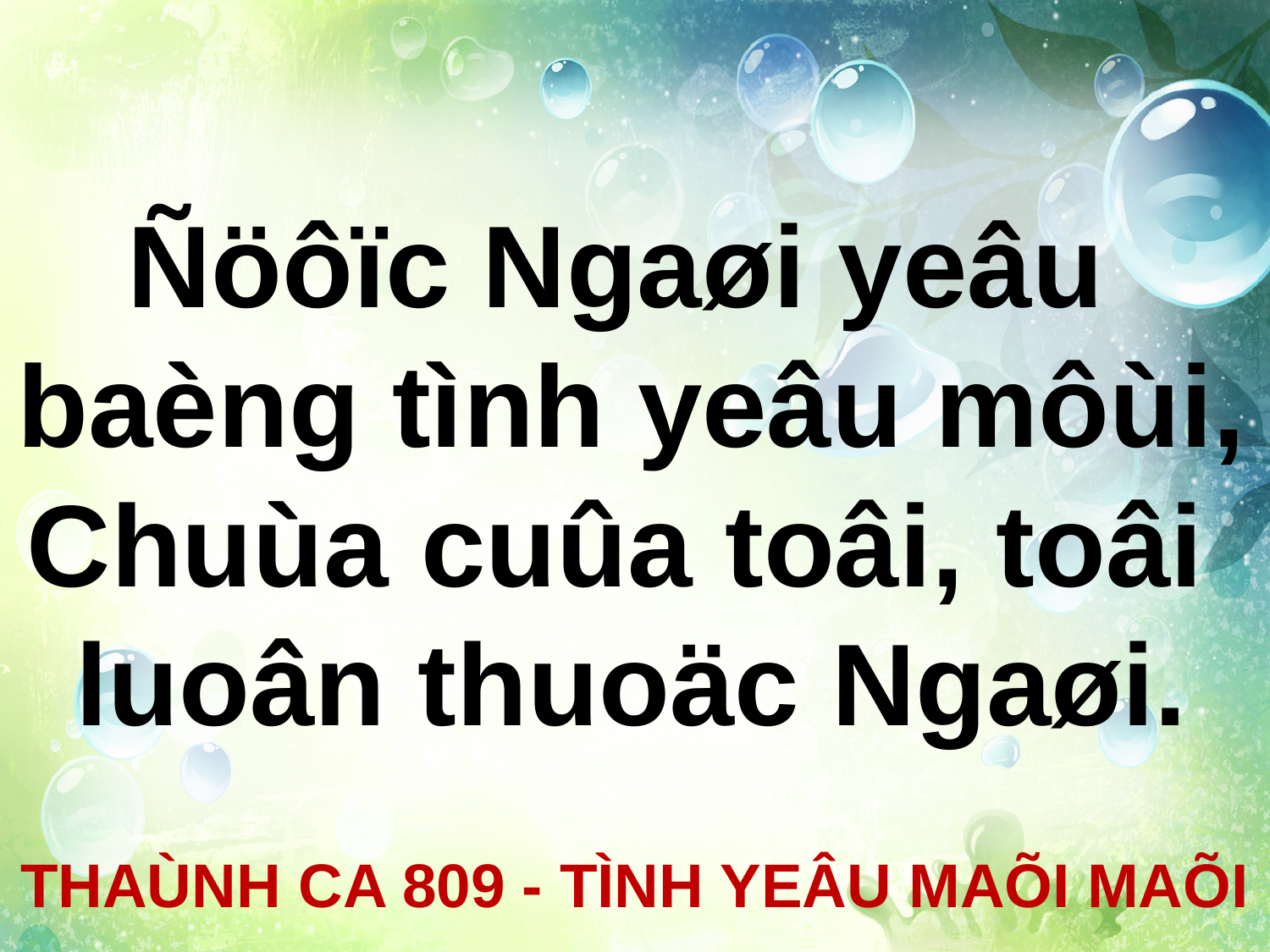

Ñöôïc Ngaøi yeâu
baèng tình yeâu môùi, Chuùa cuûa toâi, toâi
luoân thuoäc Ngaøi.
THAÙNH CA 809 - TÌNH YEÂU MAÕI MAÕI